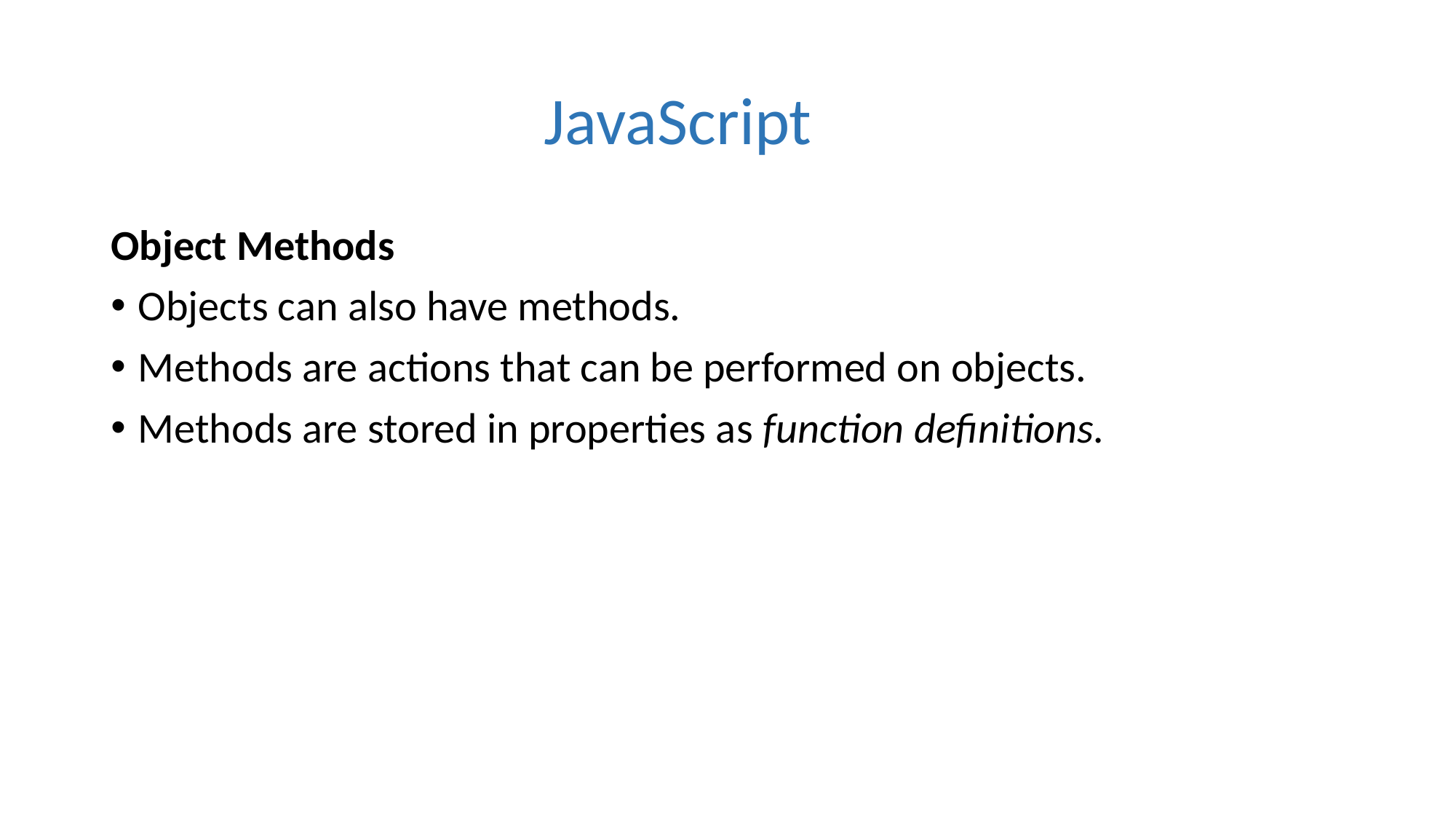

# JavaScript
Object Methods
Objects can also have methods.
Methods are actions that can be performed on objects.
Methods are stored in properties as function definitions.